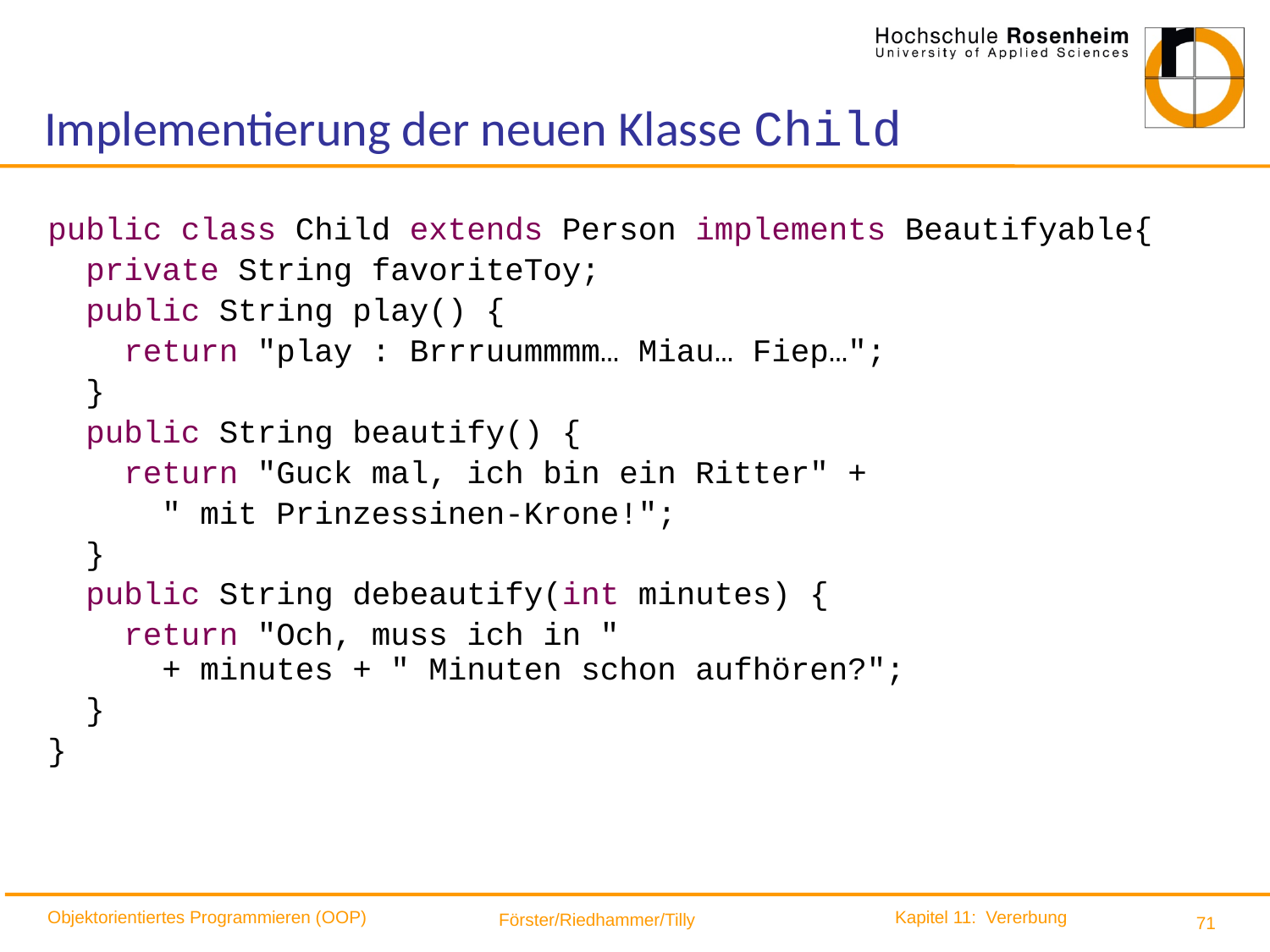

# Implementierung der neuen Klasse Child
public class Child extends Person implements Beautifyable{
  private String favoriteToy;
  public String play() {
    return "play : Brrruummmm… Miau… Fiep…";
  }
  public String beautify() {
    return "Guck mal, ich bin ein Ritter" +
      " mit Prinzessinen-Krone!";
  }
  public String debeautify(int minutes) {
    return "Och, muss ich in "
      + minutes + " Minuten schon aufhören?";
  }
}